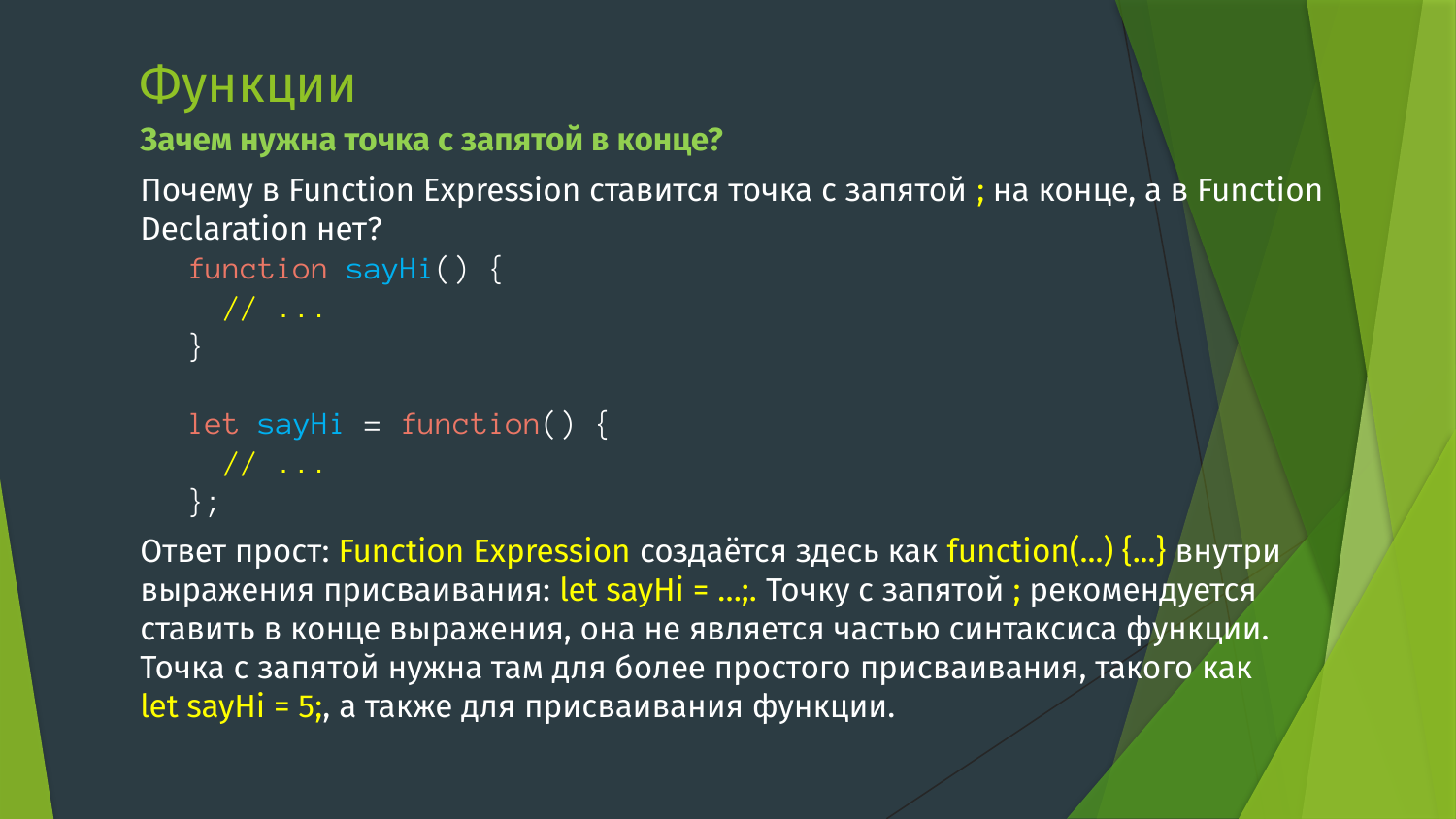

# Функции
Зачем нужна точка с запятой в конце?
Почему в Function Expression ставится точка с запятой ; на конце, а в Function Declaration нет?
function sayHi() {
  // ...
}

let sayHi = function() {
  // ...
};
Ответ прост: Function Expression создаётся здесь как function(...) {...} внутри выражения присваивания: let sayHi = …;. Точку с запятой ; рекомендуется ставить в конце выражения, она не является частью синтаксиса функции.
Точка с запятой нужна там для более простого присваивания, такого как
let sayHi = 5;, а также для присваивания функции.